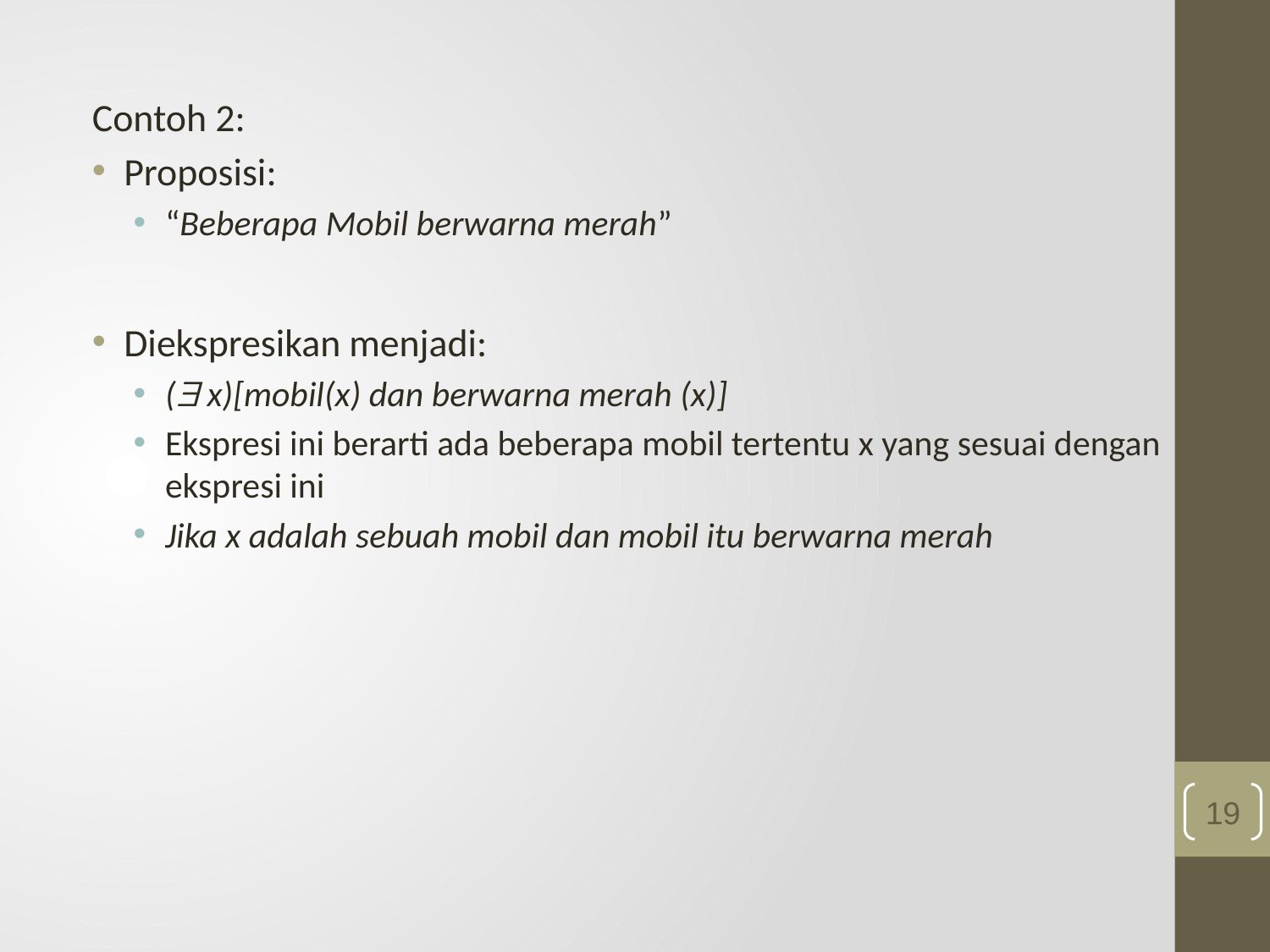

Contoh 2:
Proposisi:
“Beberapa Mobil berwarna merah”

Diekspresikan menjadi:
(∃ x)[mobil(x) dan berwarna merah (x)]
Ekspresi ini berarti ada beberapa mobil tertentu x yang sesuai dengan ekspresi ini
Jika x adalah sebuah mobil dan mobil itu berwarna merah

19